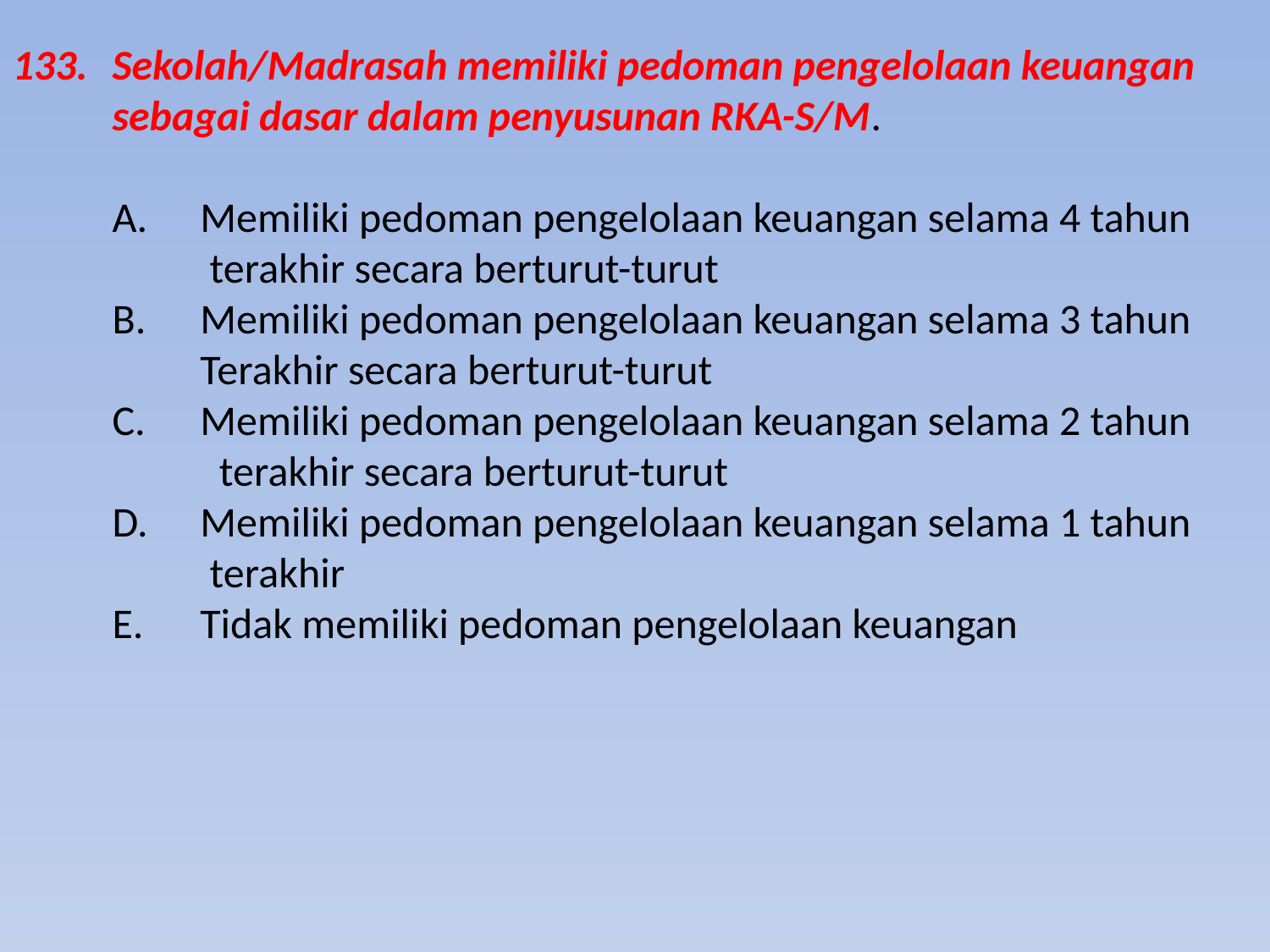

133.	Sekolah/Madrasah memiliki pedoman pengelolaan keuangan sebagai dasar dalam penyusunan RKA-S/M.

A. 	Memiliki pedoman pengelolaan keuangan selama 4 tahun
    	 terakhir secara berturut-turut
B. 	Memiliki pedoman pengelolaan keuangan selama 3 tahun
    	Terakhir secara berturut-turut
C. 	Memiliki pedoman pengelolaan keuangan selama 2 tahun
  	  terakhir secara berturut-turut
D. 	Memiliki pedoman pengelolaan keuangan selama 1 tahun
   	 terakhir
E. 	Tidak memiliki pedoman pengelolaan keuangan